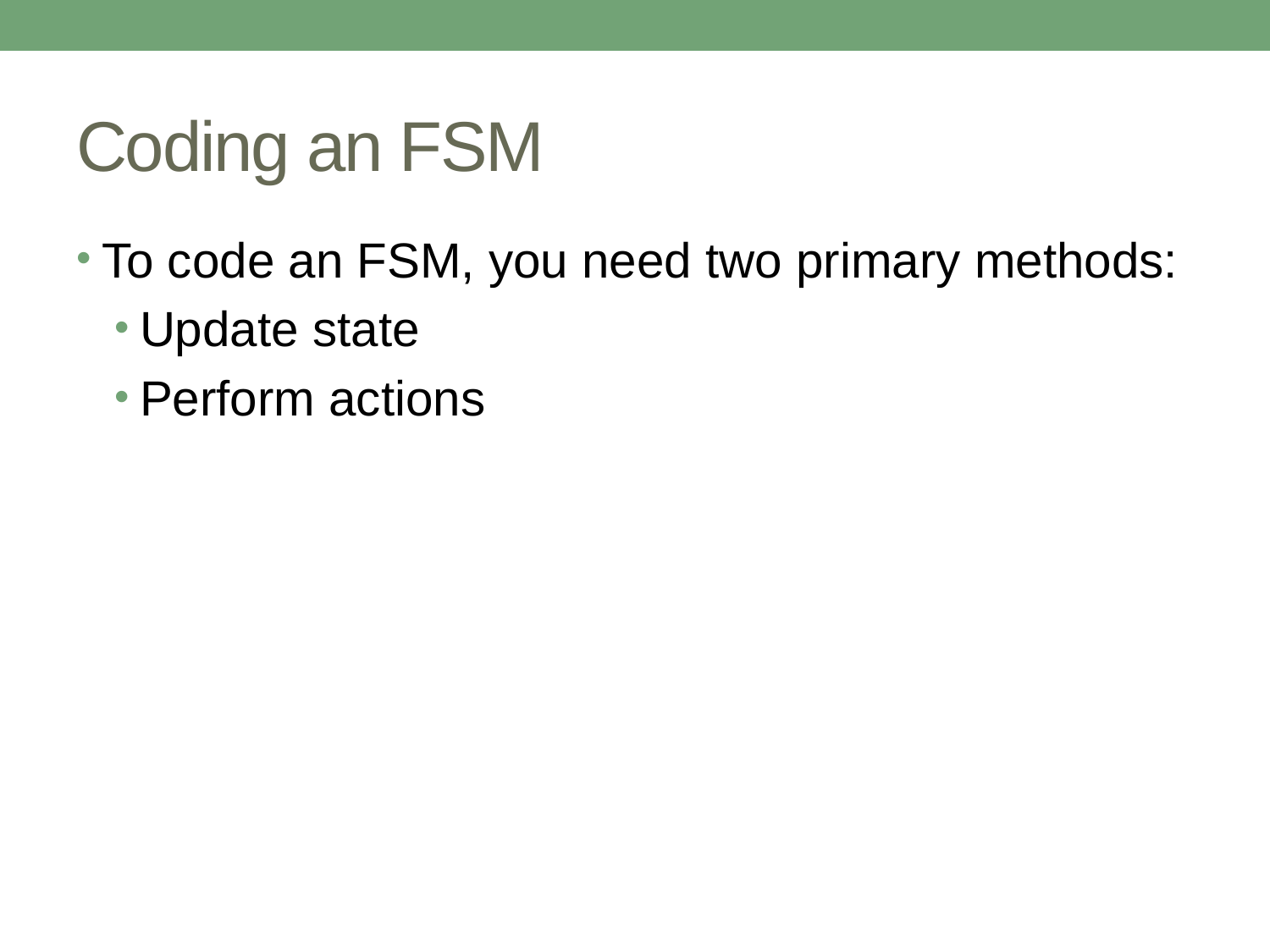

# Coding an FSM
To code an FSM, you need two primary methods:
Update state
Perform actions